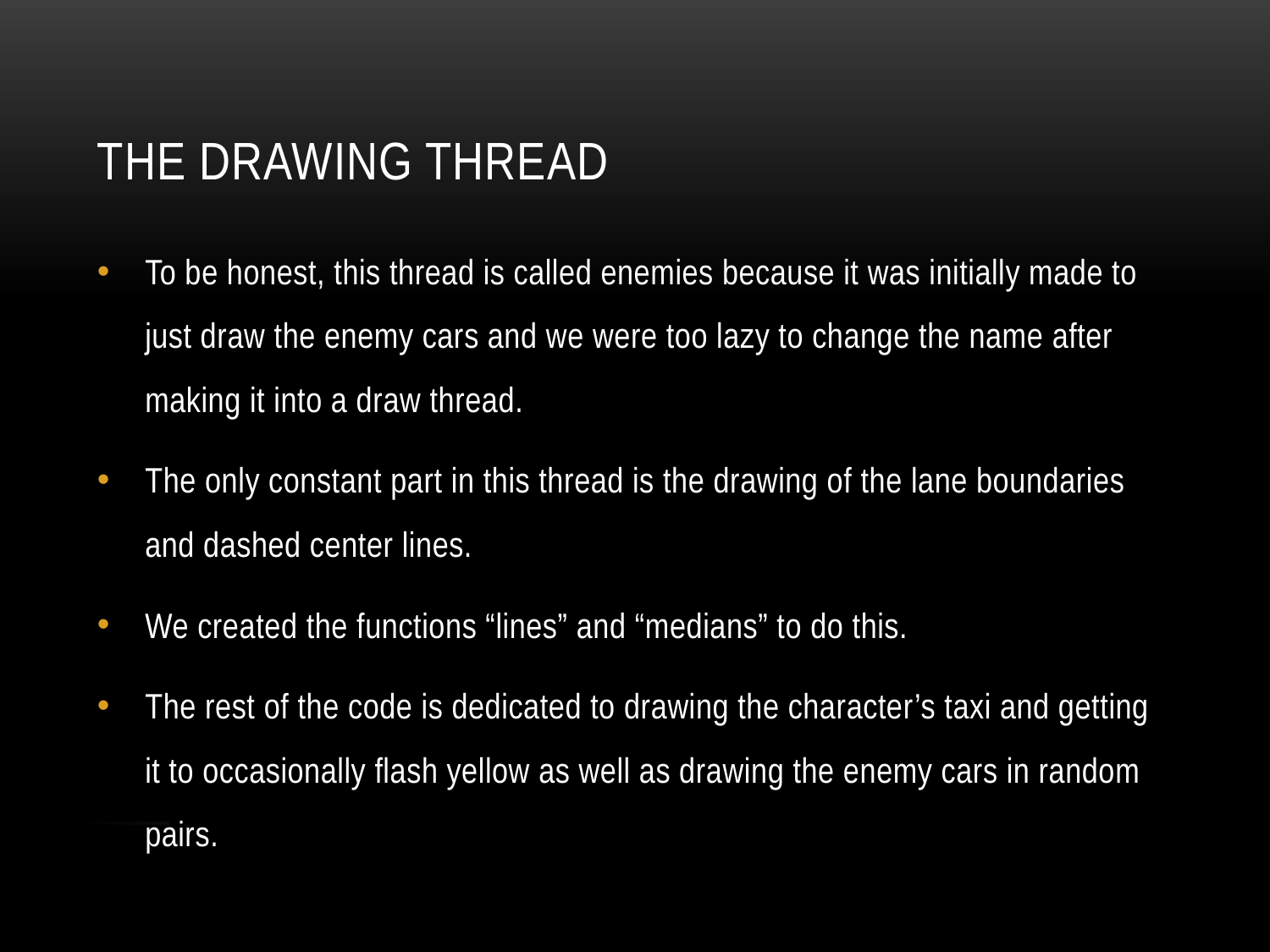

# The Drawing Thread
To be honest, this thread is called enemies because it was initially made to just draw the enemy cars and we were too lazy to change the name after making it into a draw thread.
The only constant part in this thread is the drawing of the lane boundaries and dashed center lines.
We created the functions “lines” and “medians” to do this.
The rest of the code is dedicated to drawing the character’s taxi and getting it to occasionally flash yellow as well as drawing the enemy cars in random pairs.